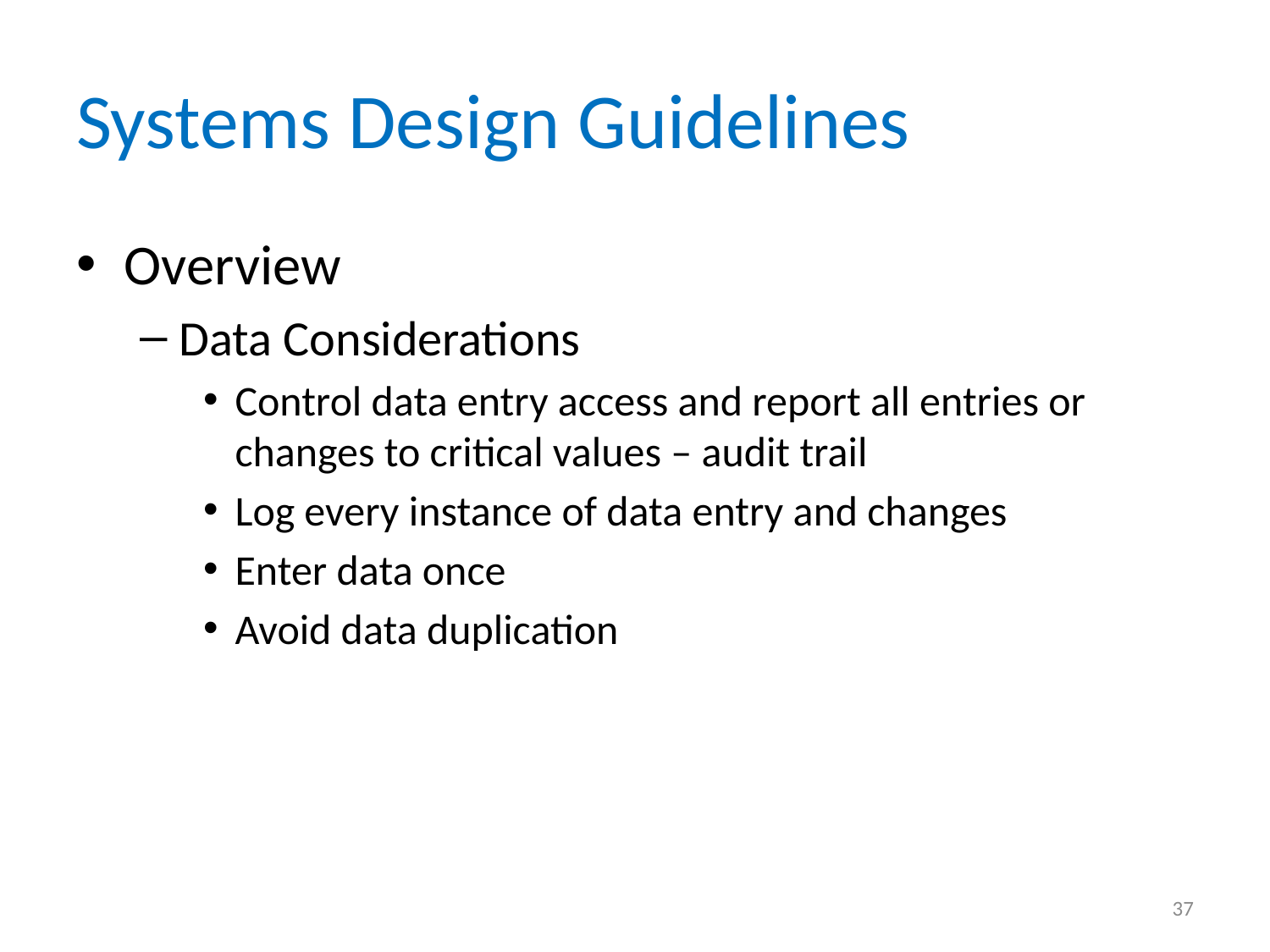

# Systems Design Guidelines
Overview
Data Considerations
Control data entry access and report all entries or changes to critical values – audit trail
Log every instance of data entry and changes
Enter data once
Avoid data duplication

37